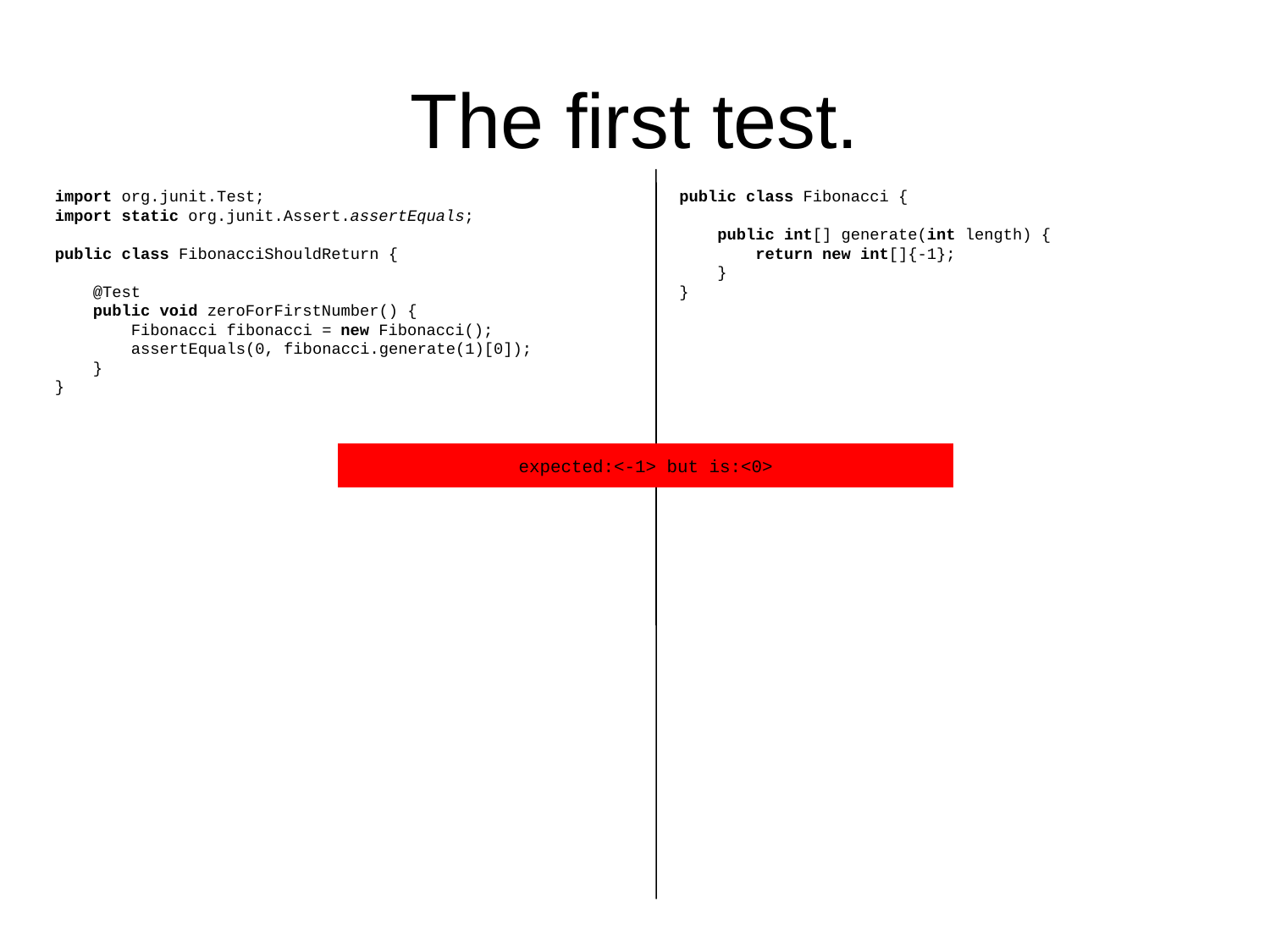

# The first test.

import org.junit.Test;
import static org.junit.Assert.assertEquals;
public class FibonacciShouldReturn {
    @Test
    public void zeroForFirstNumber() {
        Fibonacci fibonacci = new Fibonacci();
        assertEquals(0, fibonacci.generate(1)[0]);
    }
}
public class Fibonacci {
    public int[] generate(int length) {
        return new int[]{-1};
    }
}
expected:<-1> but is:<0>